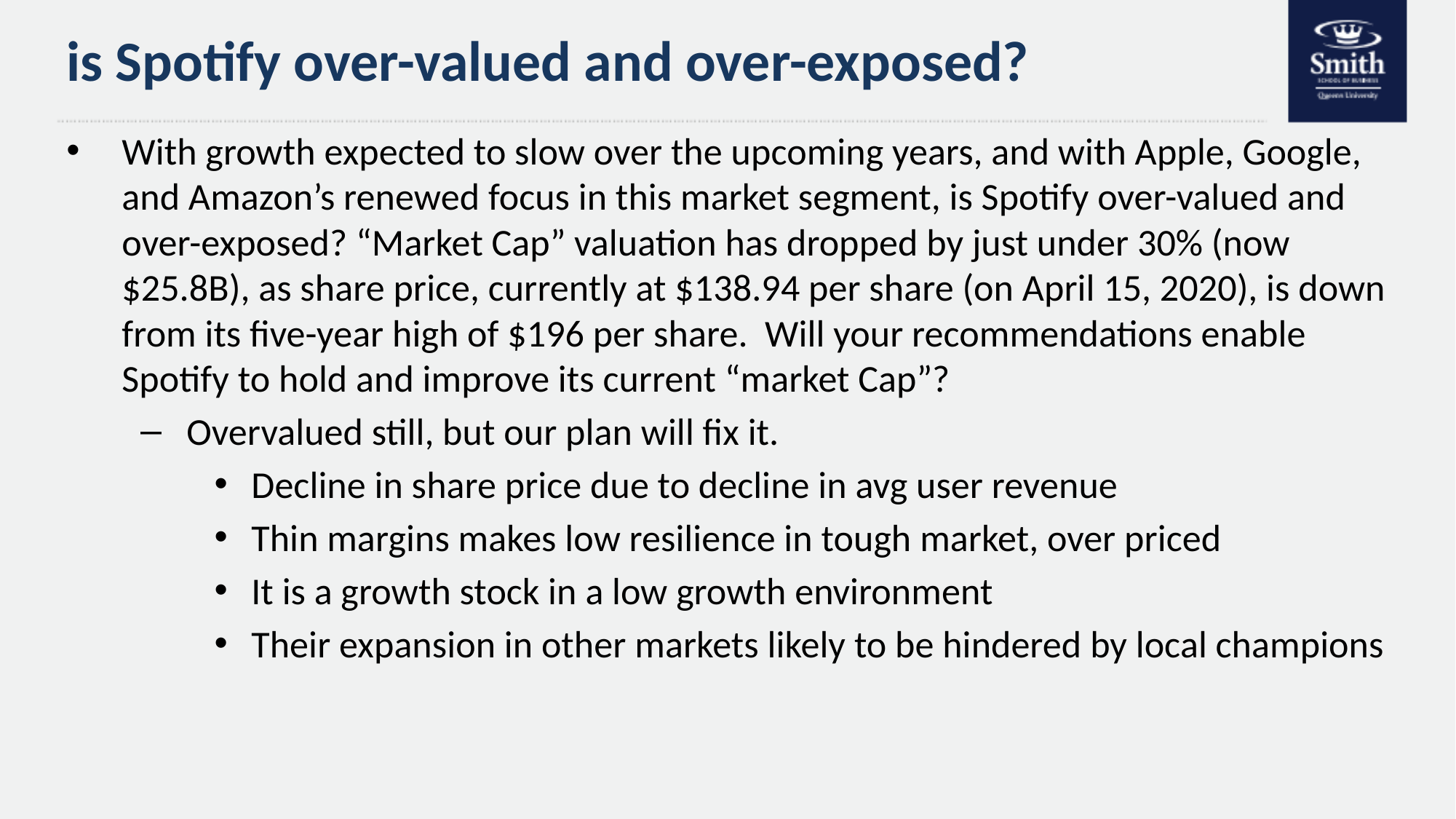

# is Spotify over-valued and over-exposed?
With growth expected to slow over the upcoming years, and with Apple, Google, and Amazon’s renewed focus in this market segment, is Spotify over-valued and over-exposed? “Market Cap” valuation has dropped by just under 30% (now $25.8B), as share price, currently at $138.94 per share (on April 15, 2020), is down from its five-year high of $196 per share.  Will your recommendations enable Spotify to hold and improve its current “market Cap”?
Overvalued still, but our plan will fix it.
Decline in share price due to decline in avg user revenue
Thin margins makes low resilience in tough market, over priced
It is a growth stock in a low growth environment
Their expansion in other markets likely to be hindered by local champions